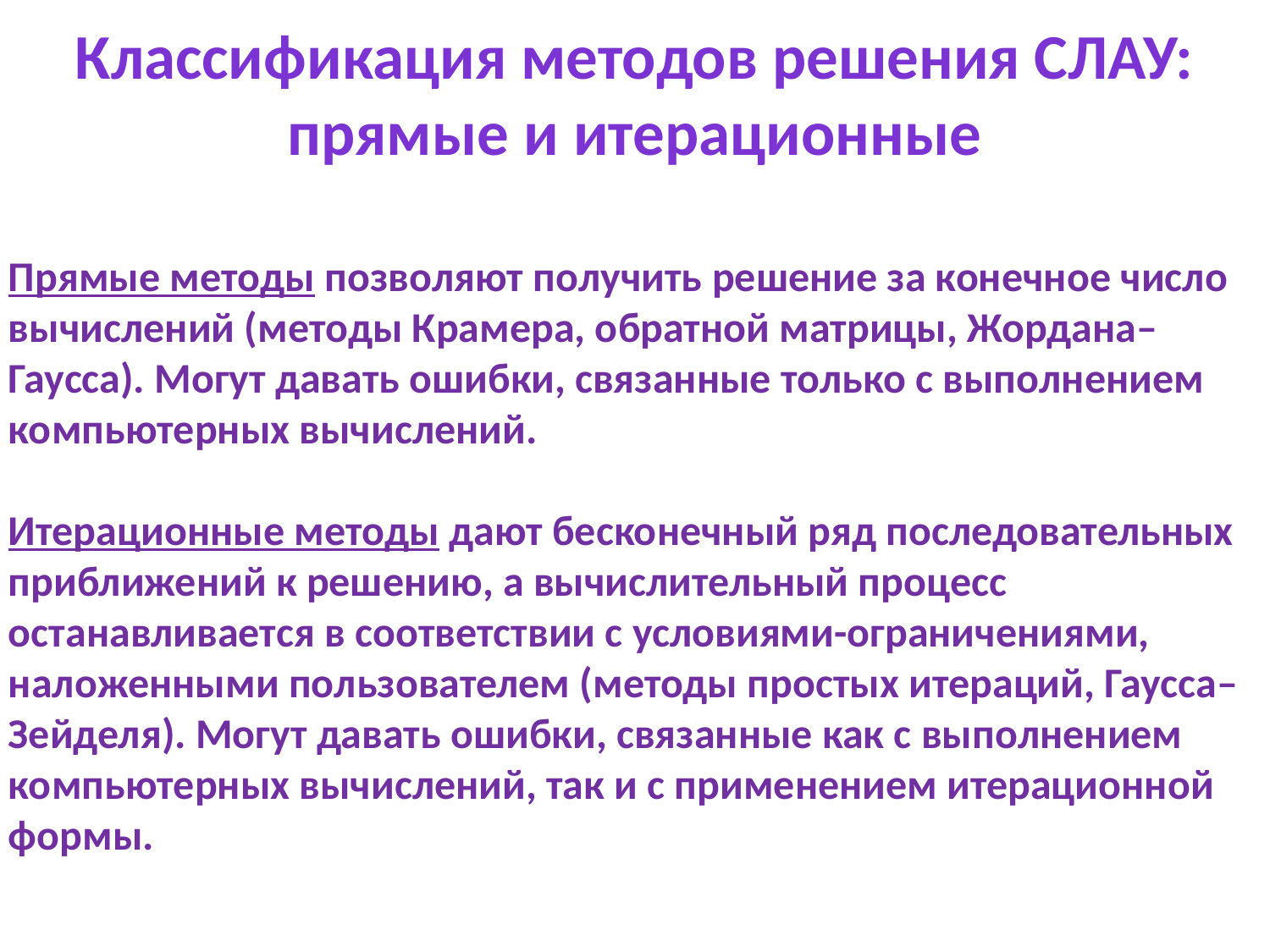

Классификация методов решения СЛАУ:
прямые и итерационные
Прямые методы позволяют получить решение за конечное число вычислений (методы Крамера, обратной матрицы, Жордана–Гаусса). Могут давать ошибки, связанные только с выполнением компьютерных вычислений.

Итерационные методы дают бесконечный ряд последовательных приближений к решению, а вычислительный процесс останавливается в соответствии с условиями-ограничениями, наложенными пользователем (методы простых итераций, Гаусса–Зейделя). Могут давать ошибки, связанные как с выполнением компьютерных вычислений, так и с применением итерационной формы.